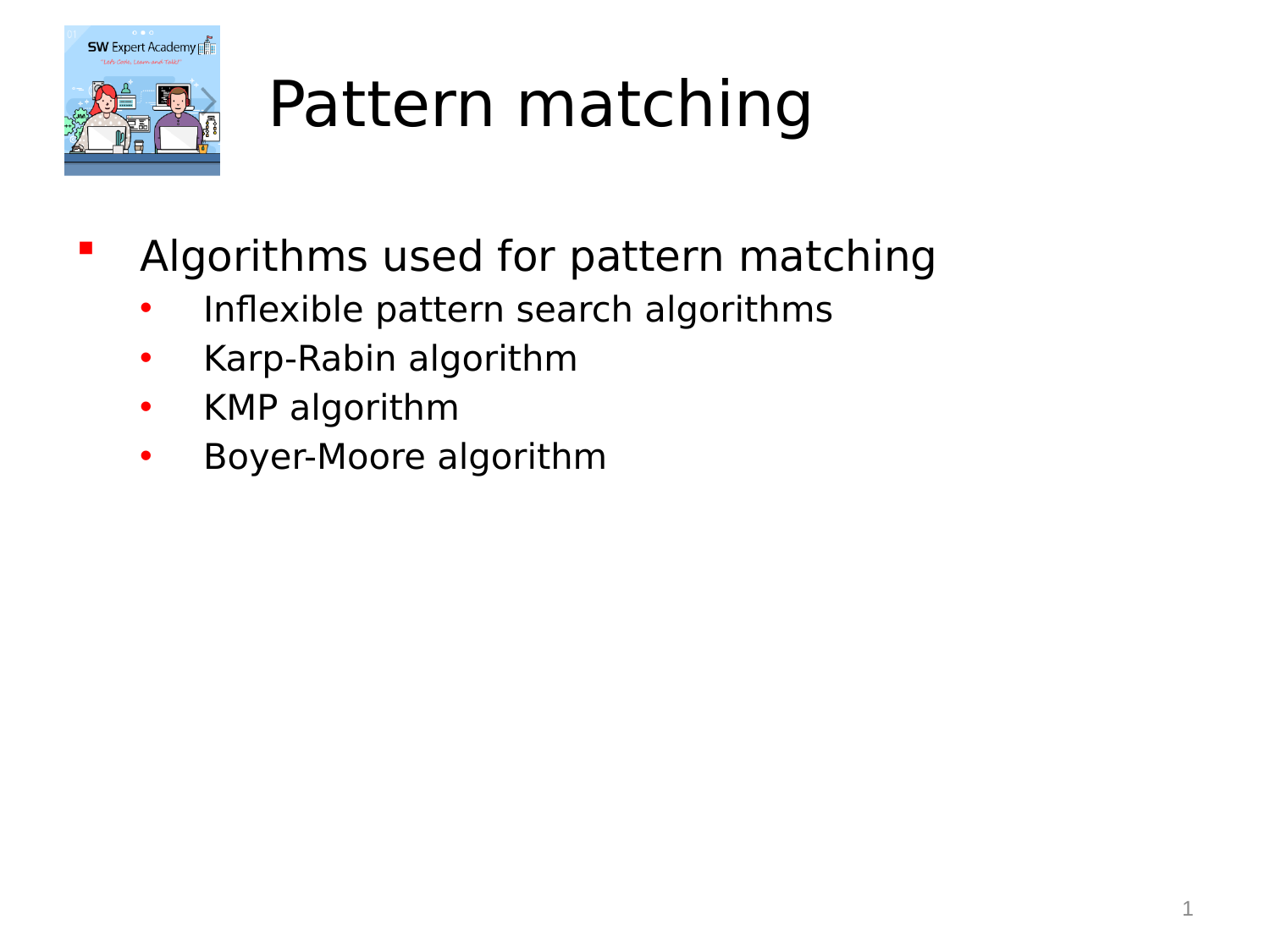

# Pattern matching
Algorithms used for pattern matching
Inflexible pattern search algorithms
Karp-Rabin algorithm
KMP algorithm
Boyer-Moore algorithm
1